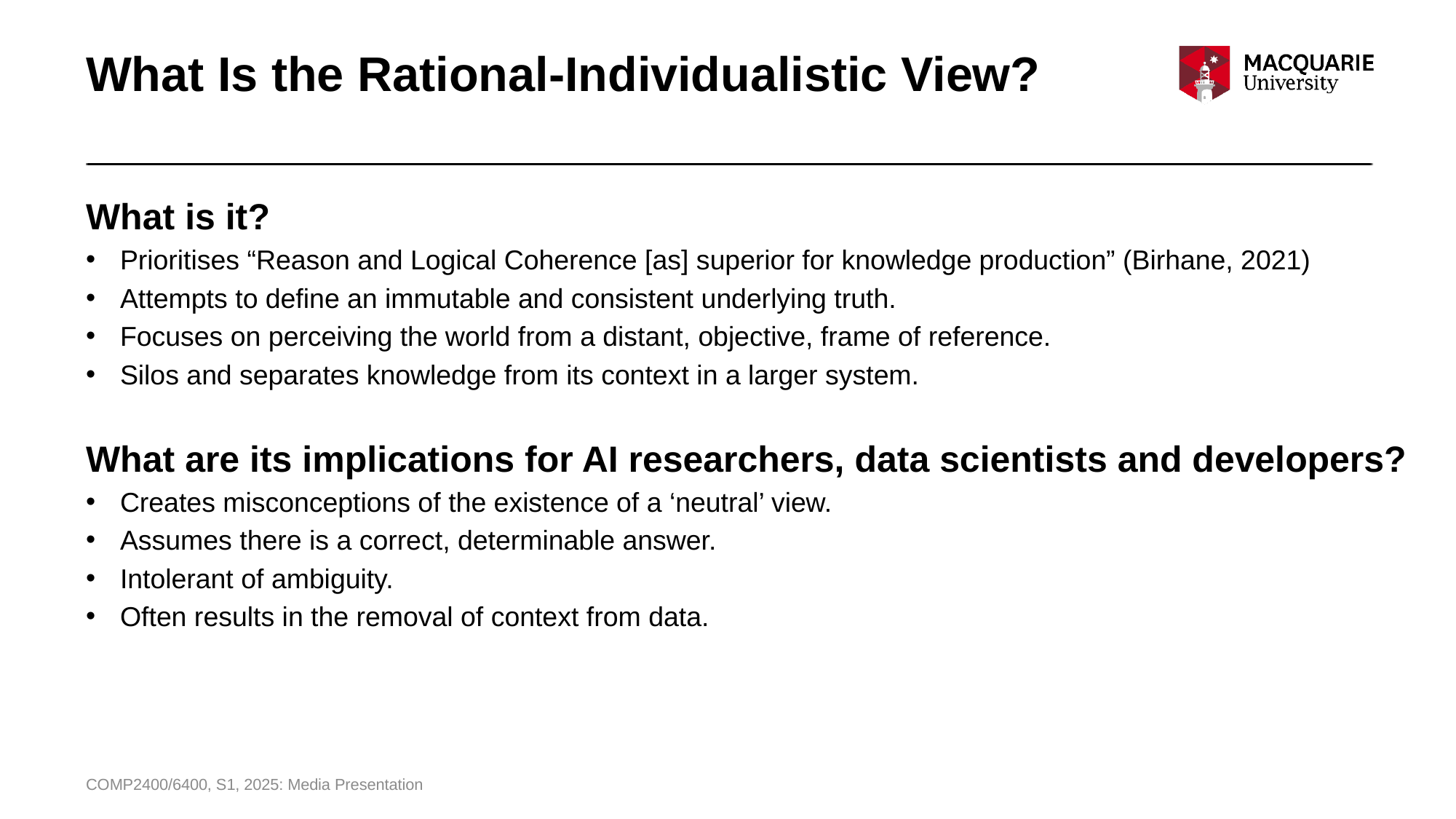

# What Is the Rational-Individualistic View?
What is it?
Prioritises “Reason and Logical Coherence [as] superior for knowledge production” (Birhane, 2021)
Attempts to define an immutable and consistent underlying truth.
Focuses on perceiving the world from a distant, objective, frame of reference.
Silos and separates knowledge from its context in a larger system.

What are its implications for AI researchers, data scientists and developers?
Creates misconceptions of the existence of a ‘neutral’ view.
Assumes there is a correct, determinable answer.
Intolerant of ambiguity.
Often results in the removal of context from data.

COMP2400/6400, S1, 2025: Media Presentation